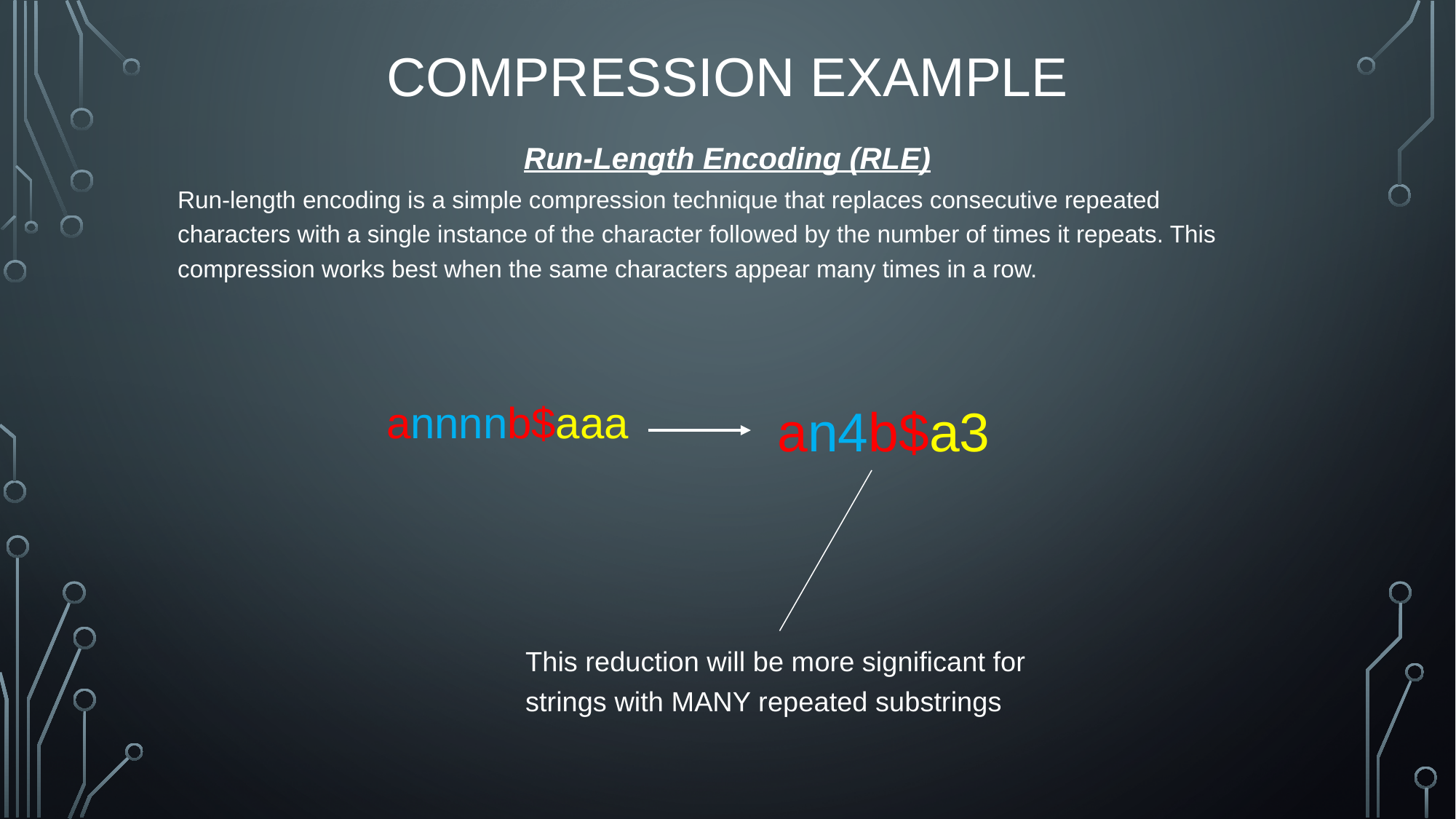

# Compression example
Run-Length Encoding (RLE)
Run-length encoding is a simple compression technique that replaces consecutive repeated characters with a single instance of the character followed by the number of times it repeats. This compression works best when the same characters appear many times in a row.
annnnb$aaa
an4b$a3
This reduction will be more significant for strings with MANY repeated substrings